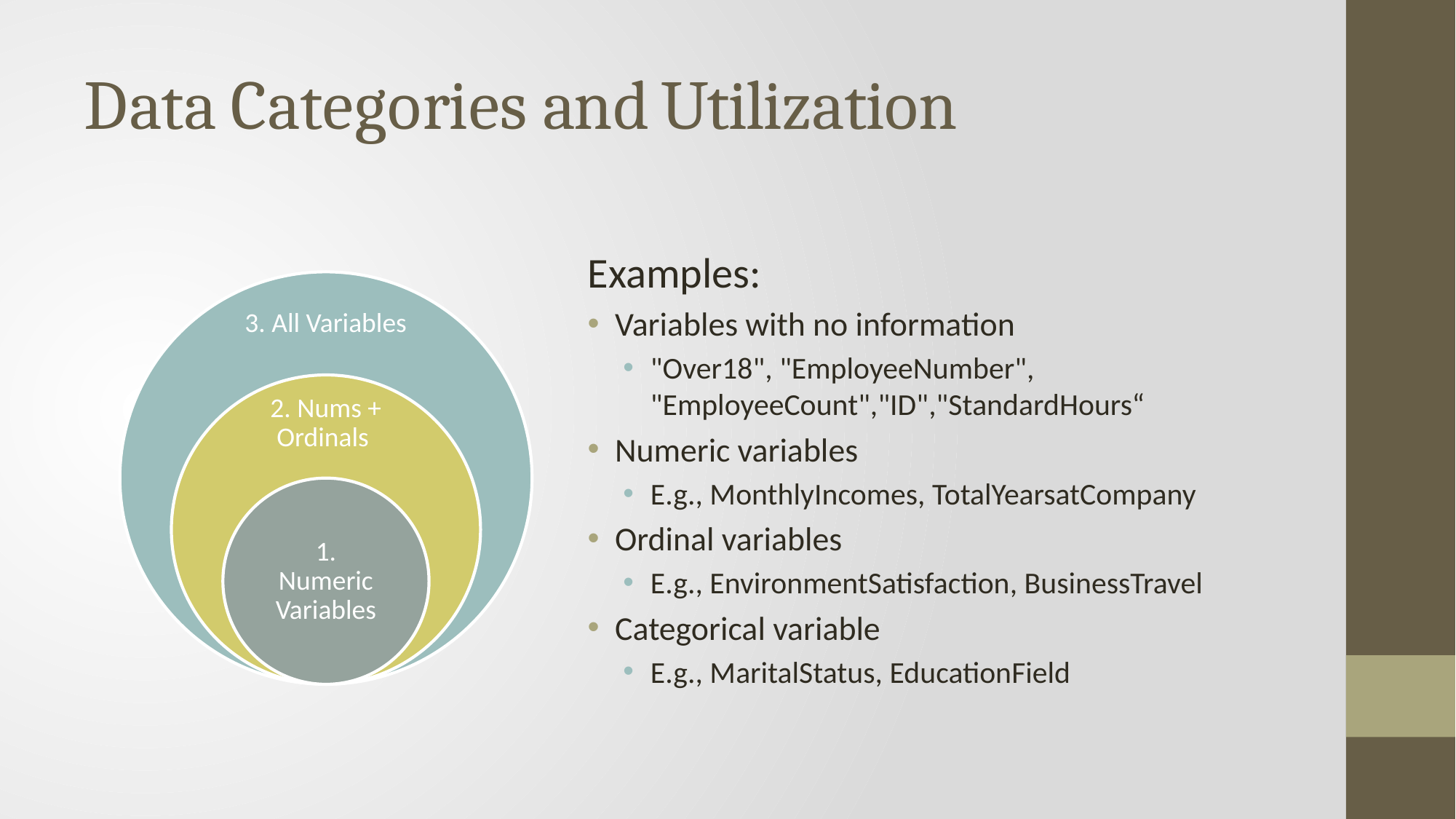

# Data Categories and Utilization

Examples:
Variables with no information
"Over18", "EmployeeNumber", "EmployeeCount","ID","StandardHours“
Numeric variables
E.g., MonthlyIncomes, TotalYearsatCompany
Ordinal variables
E.g., EnvironmentSatisfaction, BusinessTravel
Categorical variable
E.g., MaritalStatus, EducationField

3. All Variables
2. Nums + Ordinals
1. Numeric Variables